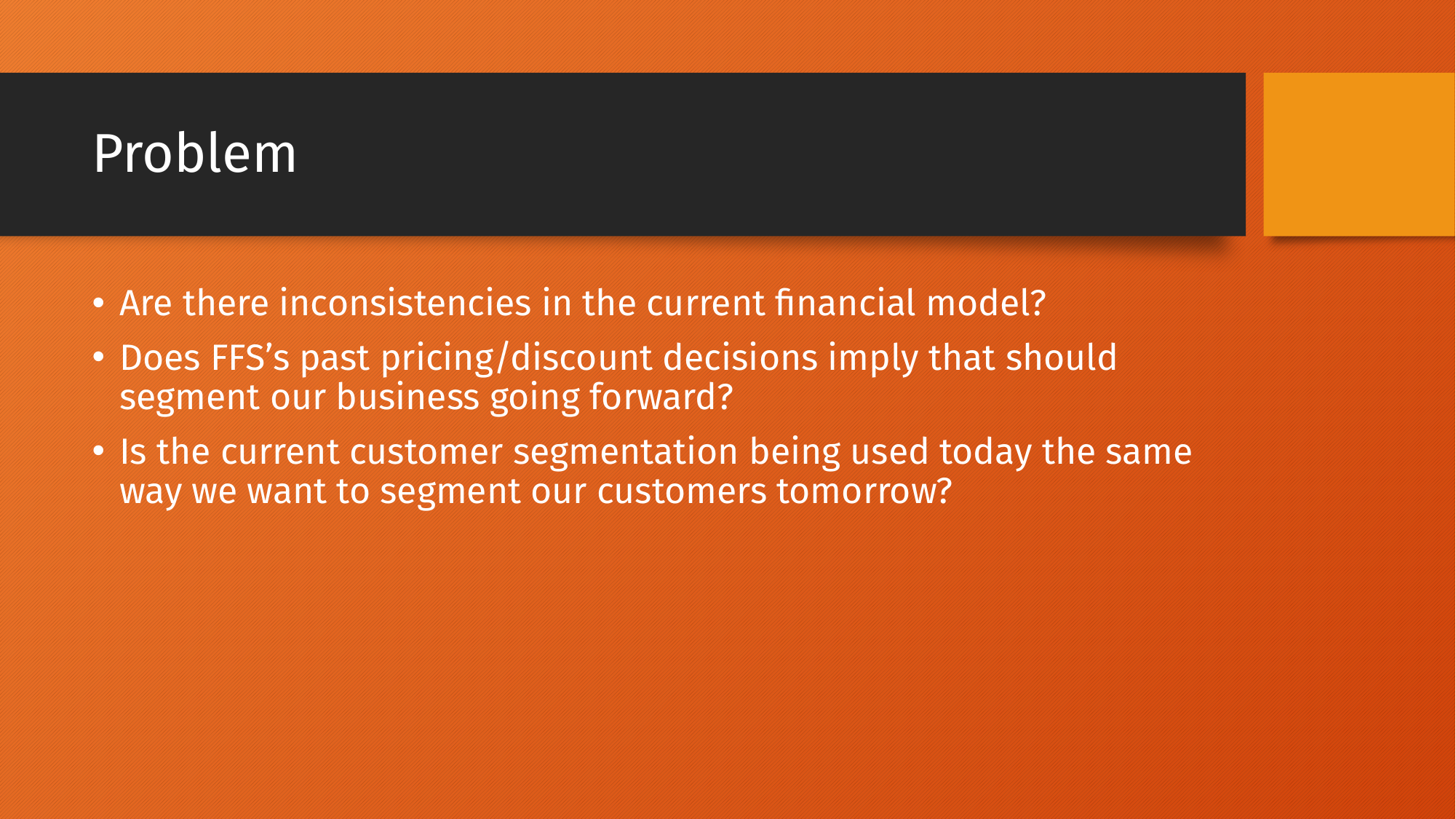

# Problem
Are there inconsistencies in the current financial model?
Does FFS’s past pricing/discount decisions imply that should segment our business going forward?
Is the current customer segmentation being used today the same way we want to segment our customers tomorrow?